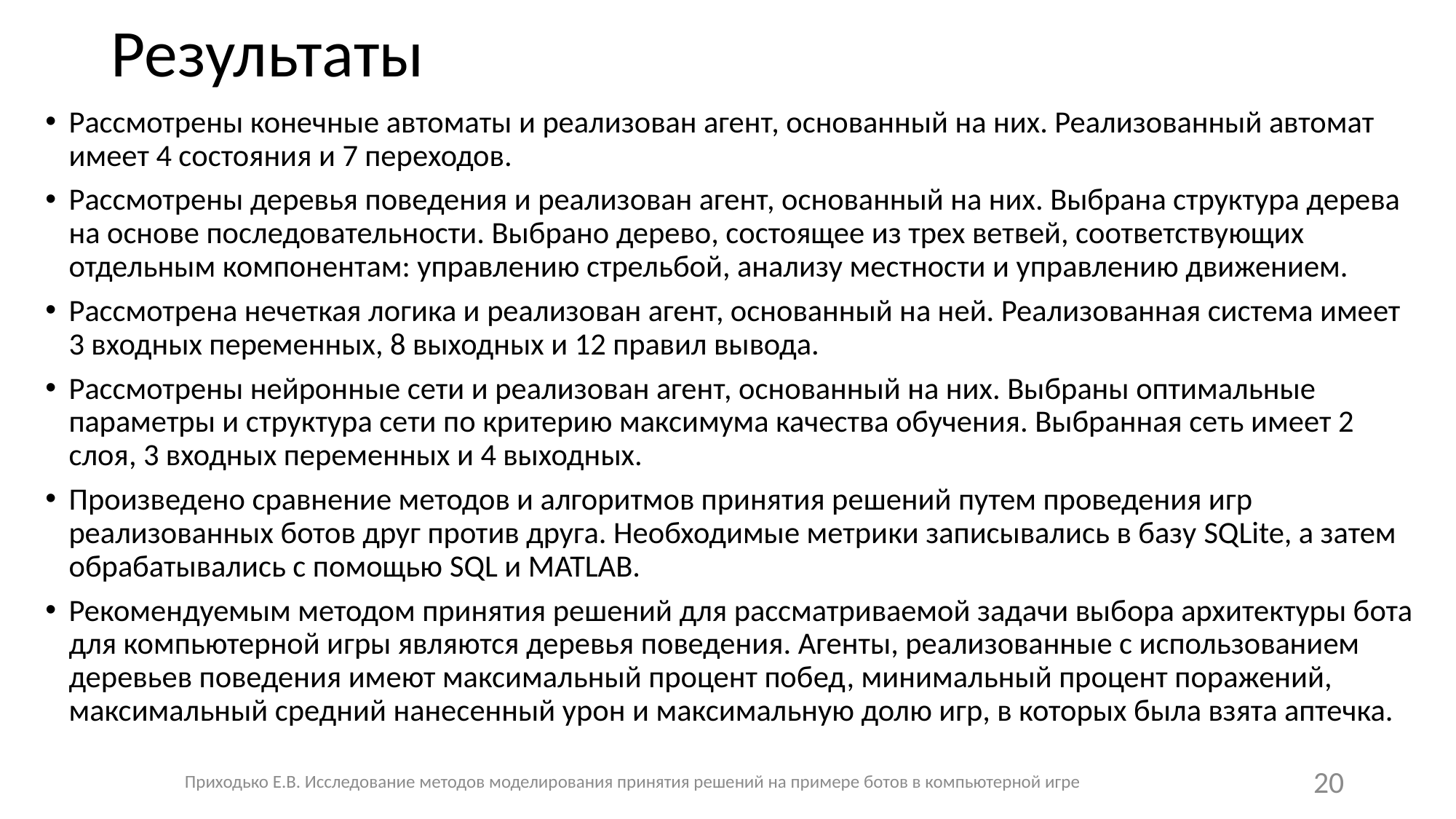

# Результаты
Рассмотрены конечные автоматы и реализован агент, основанный на них. Реализованный автомат имеет 4 состояния и 7 переходов.
Рассмотрены деревья поведения и реализован агент, основанный на них. Выбрана структура дерева на основе последовательности. Выбрано дерево, состоящее из трех ветвей, соответствующих отдельным компонентам: управлению стрельбой, анализу местности и управлению движением.
Рассмотрена нечеткая логика и реализован агент, основанный на ней. Реализованная система имеет 3 входных переменных, 8 выходных и 12 правил вывода.
Рассмотрены нейронные сети и реализован агент, основанный на них. Выбраны оптимальные параметры и структура сети по критерию максимума качества обучения. Выбранная сеть имеет 2 слоя, 3 входных переменных и 4 выходных.
Произведено сравнение методов и алгоритмов принятия решений путем проведения игр реализованных ботов друг против друга. Необходимые метрики записывались в базу SQLite, а затем обрабатывались с помощью SQL и MATLAB.
Рекомендуемым методом принятия решений для рассматриваемой задачи выбора архитектуры бота для компьютерной игры являются деревья поведения. Агенты, реализованные с использованием деревьев поведения имеют максимальный процент побед, минимальный процент поражений, максимальный средний нанесенный урон и максимальную долю игр, в которых была взята аптечка.
Приходько Е.В. Исследование методов моделирования принятия решений на примере ботов в компьютерной игре
20